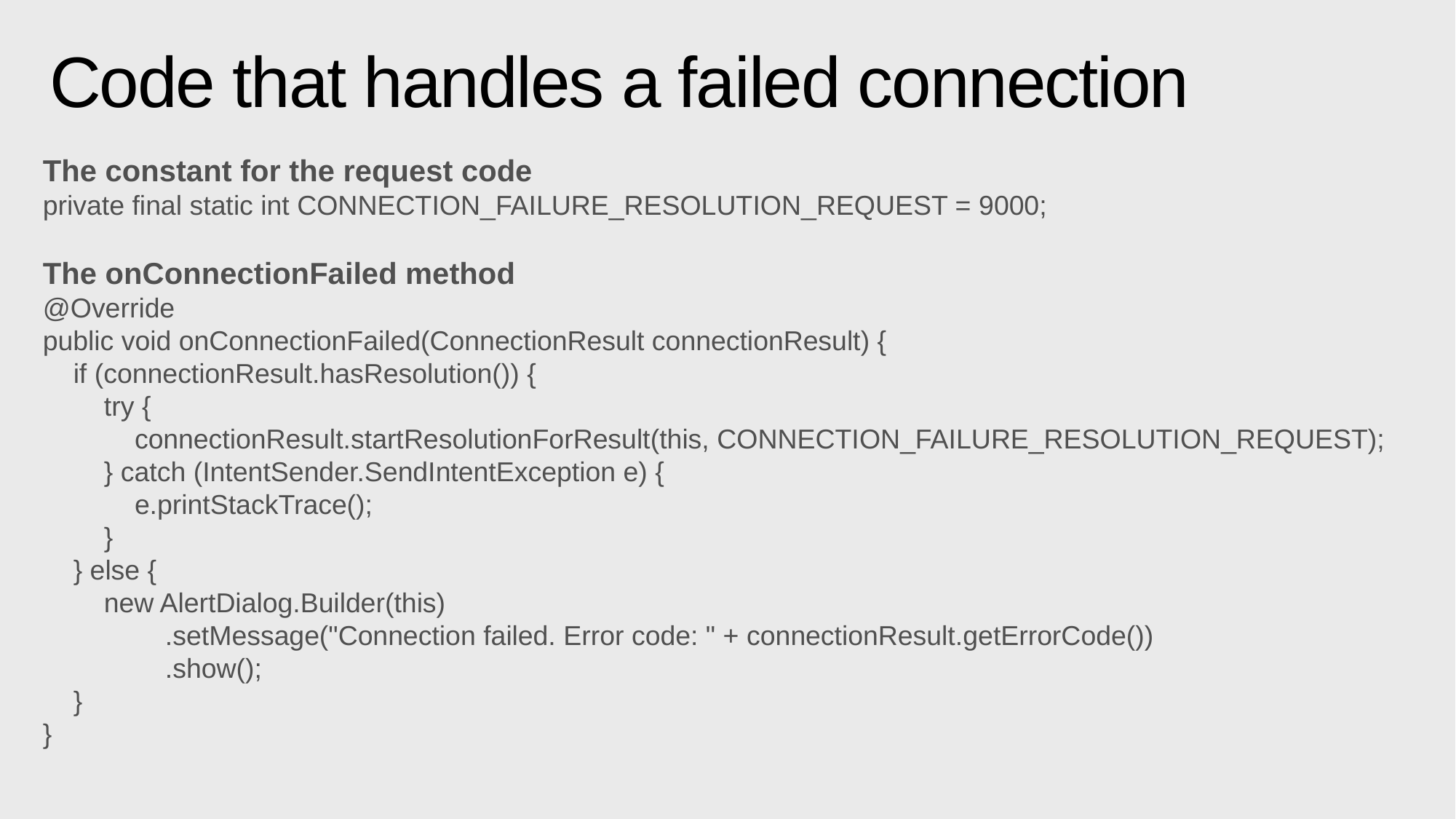

# Code that handles a failed connection
The constant for the request code
private final static int CONNECTION_FAILURE_RESOLUTION_REQUEST = 9000;

The onConnectionFailed method
@Override
public void onConnectionFailed(ConnectionResult connectionResult) {
    if (connectionResult.hasResolution()) {
        try {
            connectionResult.startResolutionForResult(this, CONNECTION_FAILURE_RESOLUTION_REQUEST);
        } catch (IntentSender.SendIntentException e) {
            e.printStackTrace();
        }
    } else {
        new AlertDialog.Builder(this)
                .setMessage("Connection failed. Error code: " + connectionResult.getErrorCode())
                .show();
    }
}